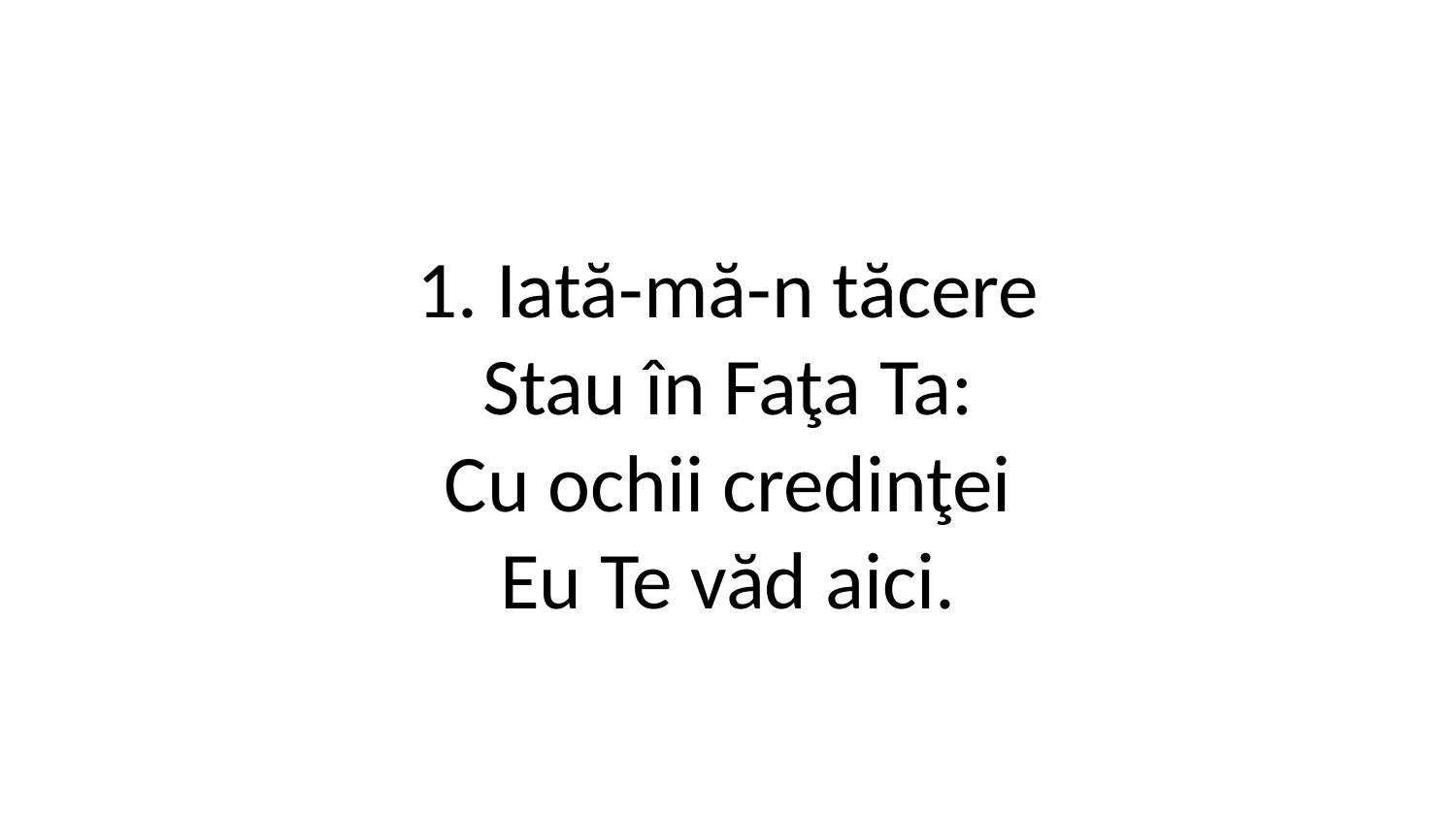

1. Iată-mă-n tăcere
Stau în Faţa Ta:
Cu ochii credinţei
Eu Te văd aici.